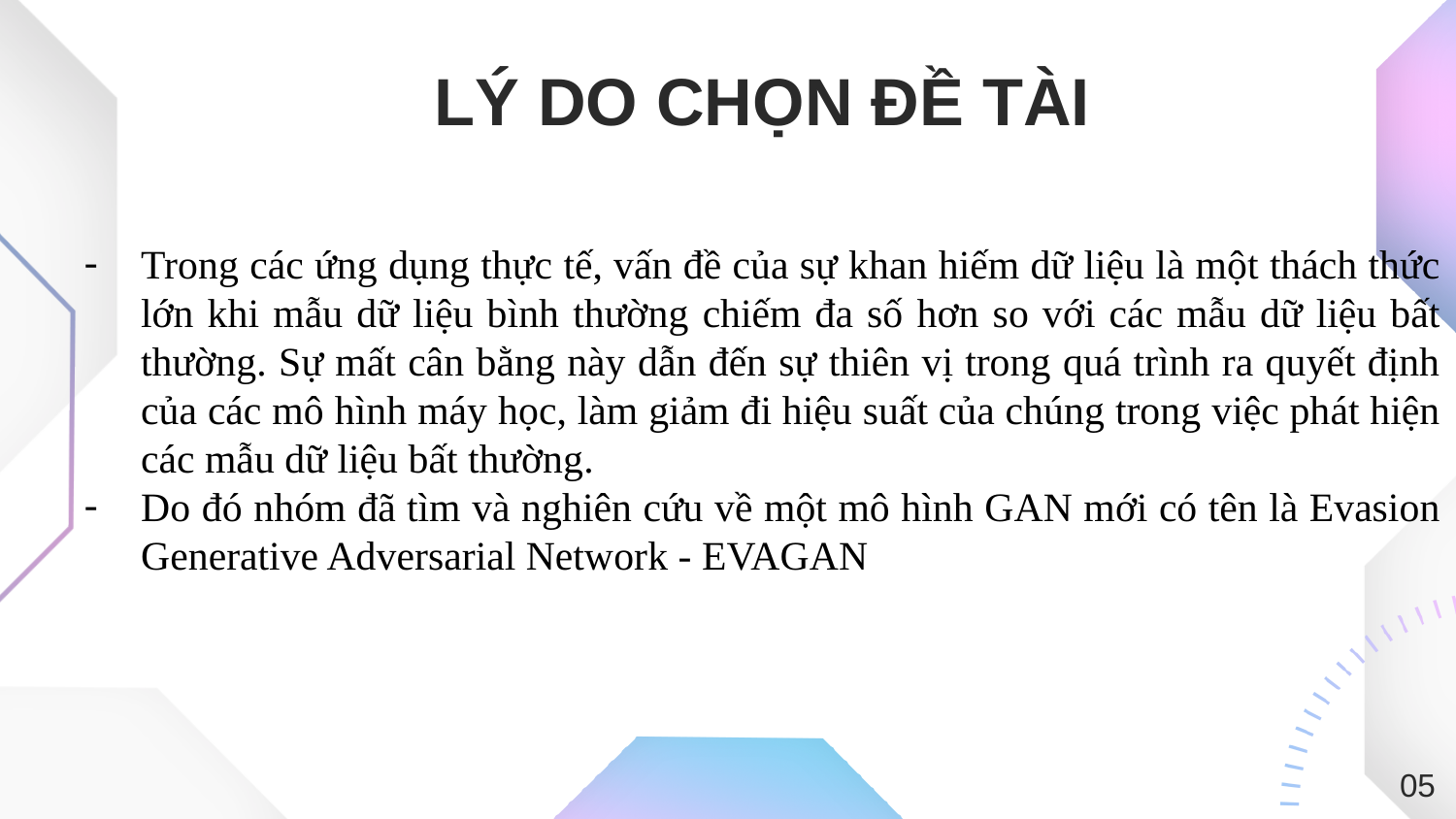

# LÝ DO CHỌN ĐỀ TÀI
Trong các ứng dụng thực tế, vấn đề của sự khan hiếm dữ liệu là một thách thức lớn khi mẫu dữ liệu bình thường chiếm đa số hơn so với các mẫu dữ liệu bất thường. Sự mất cân bằng này dẫn đến sự thiên vị trong quá trình ra quyết định của các mô hình máy học, làm giảm đi hiệu suất của chúng trong việc phát hiện các mẫu dữ liệu bất thường.
Do đó nhóm đã tìm và nghiên cứu về một mô hình GAN mới có tên là Evasion Generative Adversarial Network - EVAGAN
05